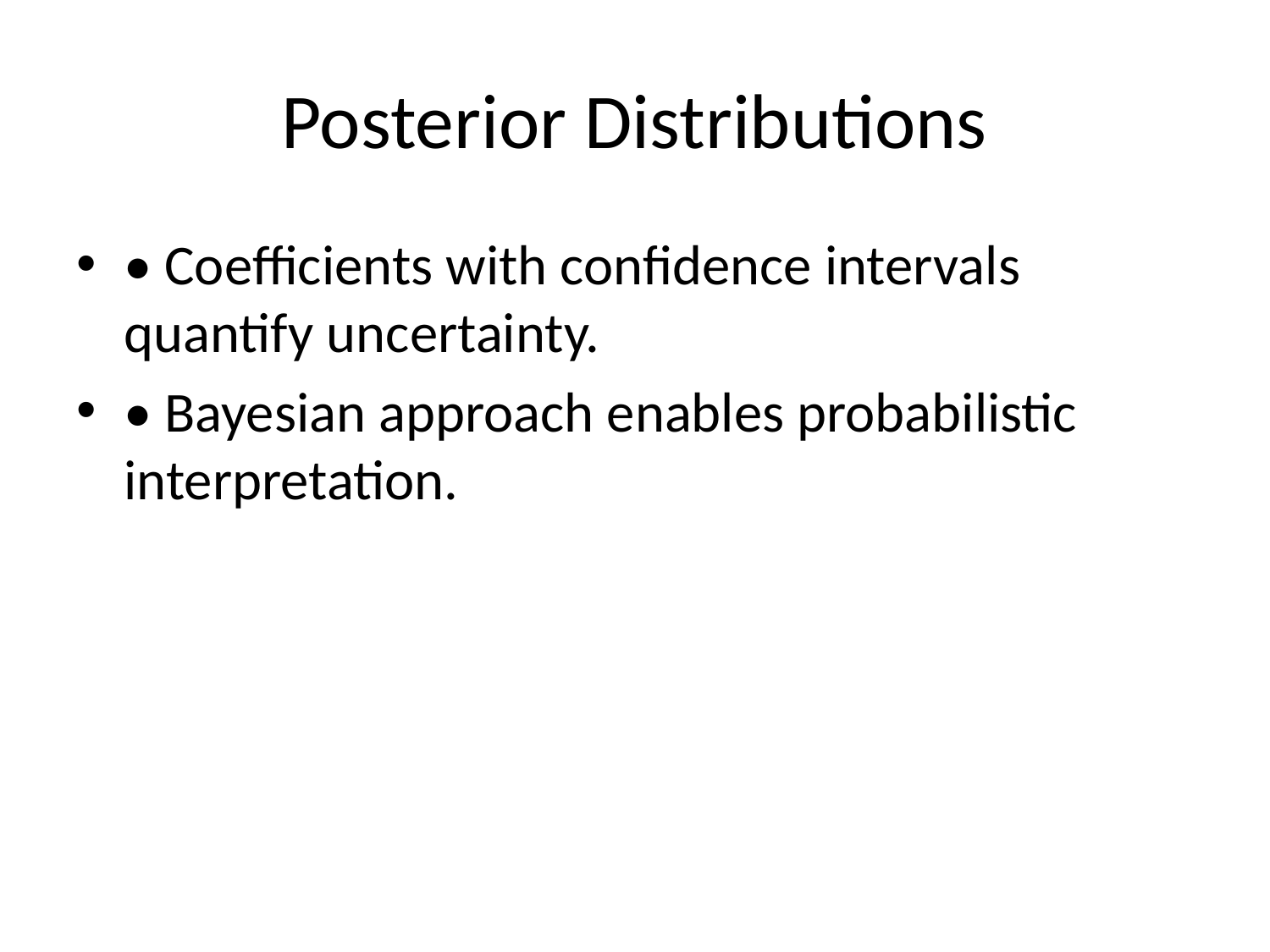

# Posterior Distributions
• Coefficients with confidence intervals quantify uncertainty.
• Bayesian approach enables probabilistic interpretation.